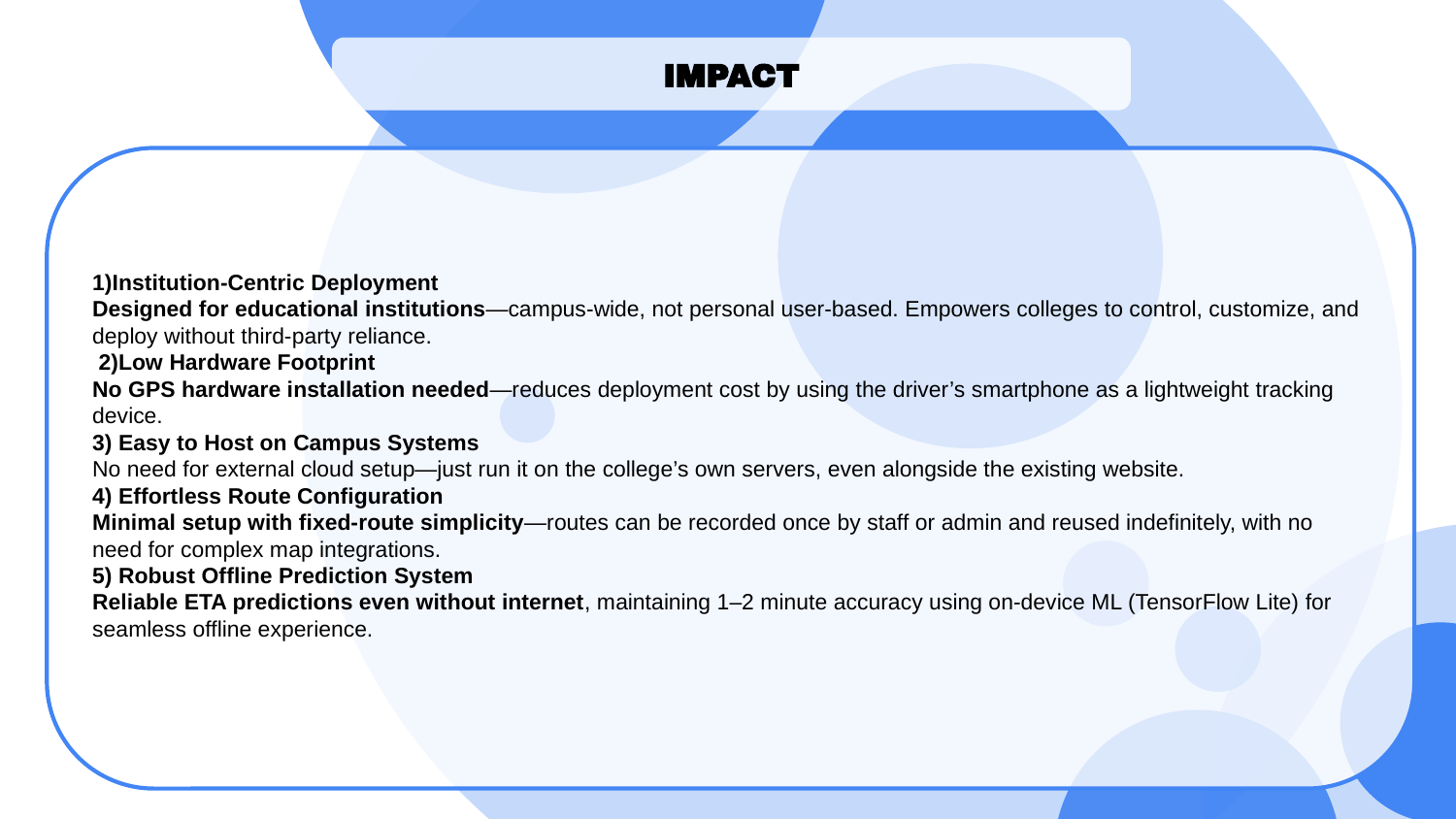

IMPACT
1)Institution-Centric Deployment
Designed for educational institutions—campus-wide, not personal user-based. Empowers colleges to control, customize, and deploy without third-party reliance.
 2)Low Hardware Footprint
No GPS hardware installation needed—reduces deployment cost by using the driver’s smartphone as a lightweight tracking device.
3) Easy to Host on Campus Systems
No need for external cloud setup—just run it on the college’s own servers, even alongside the existing website.
4) Effortless Route Configuration
Minimal setup with fixed-route simplicity—routes can be recorded once by staff or admin and reused indefinitely, with no need for complex map integrations.
5) Robust Offline Prediction System
Reliable ETA predictions even without internet, maintaining 1–2 minute accuracy using on-device ML (TensorFlow Lite) for seamless offline experience.